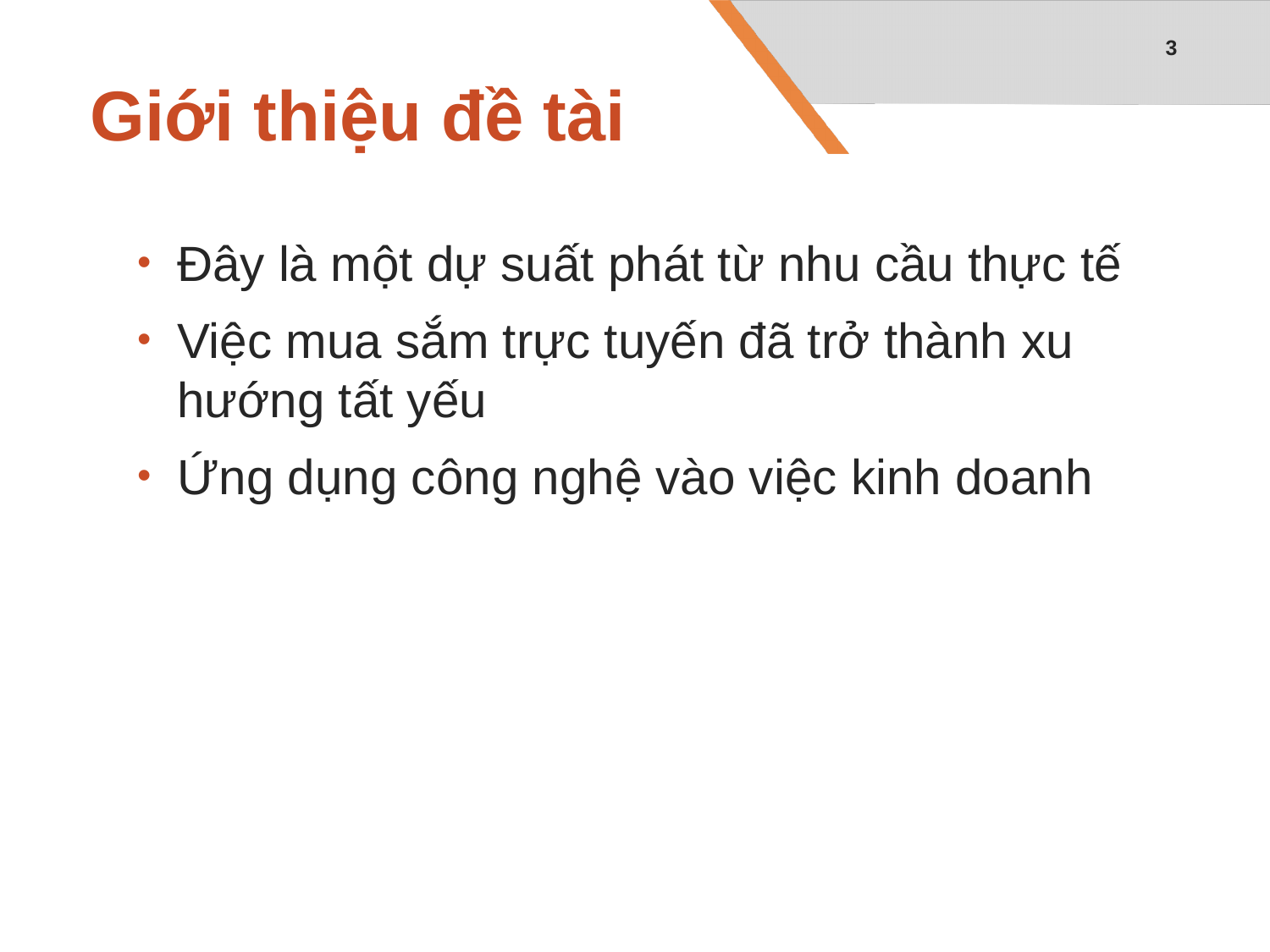

3
# Giới thiệu đề tài
Đây là một dự suất phát từ nhu cầu thực tế
Việc mua sắm trực tuyến đã trở thành xu hướng tất yếu
Ứng dụng công nghệ vào việc kinh doanh